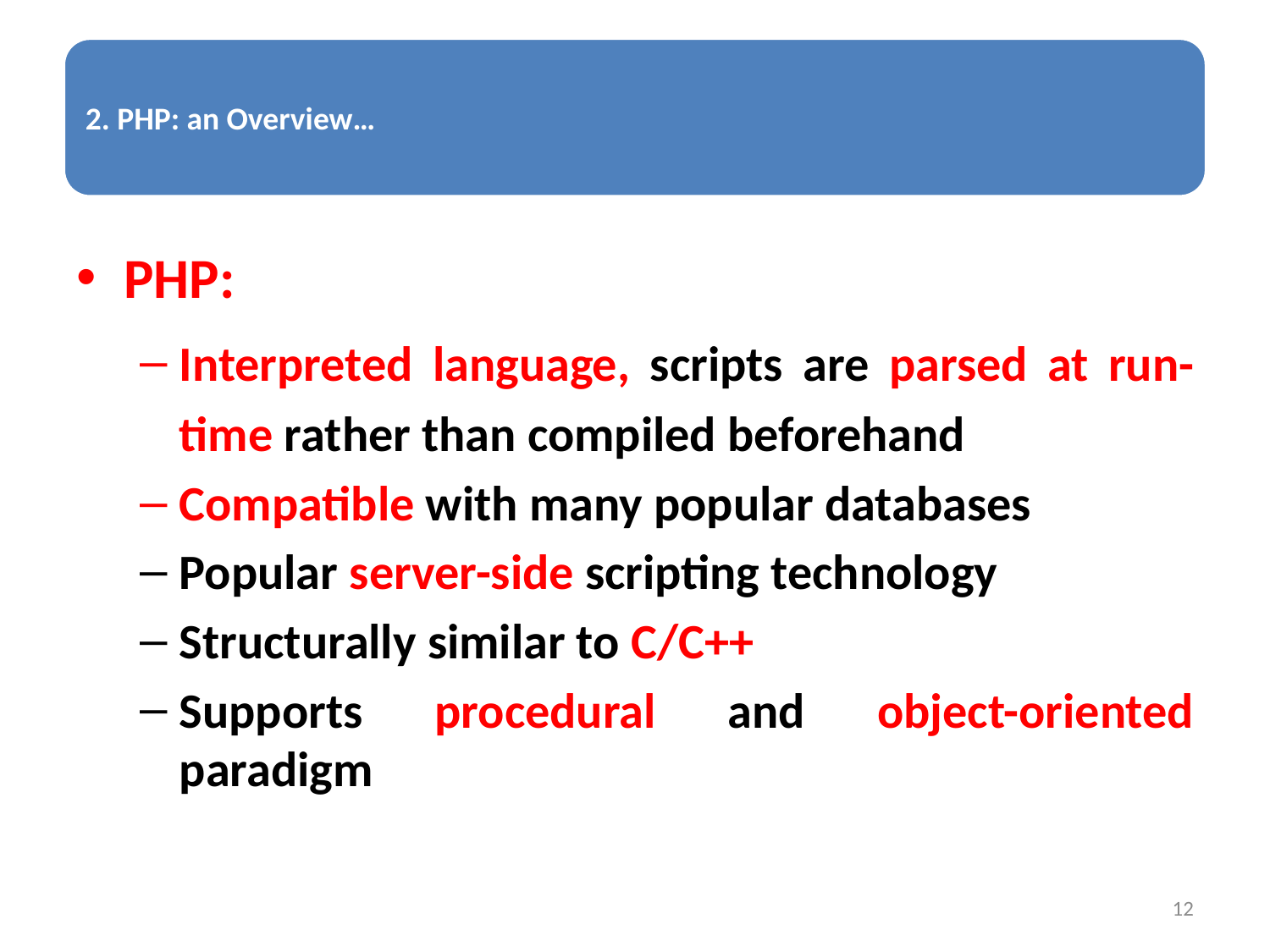

2. PHP: an Overview…
PHP:
Interpreted language, scripts are parsed at run-time rather than compiled beforehand
Compatible with many popular databases
Popular server-side scripting technology
Structurally similar to C/C++
Supports procedural and object-oriented paradigm

12